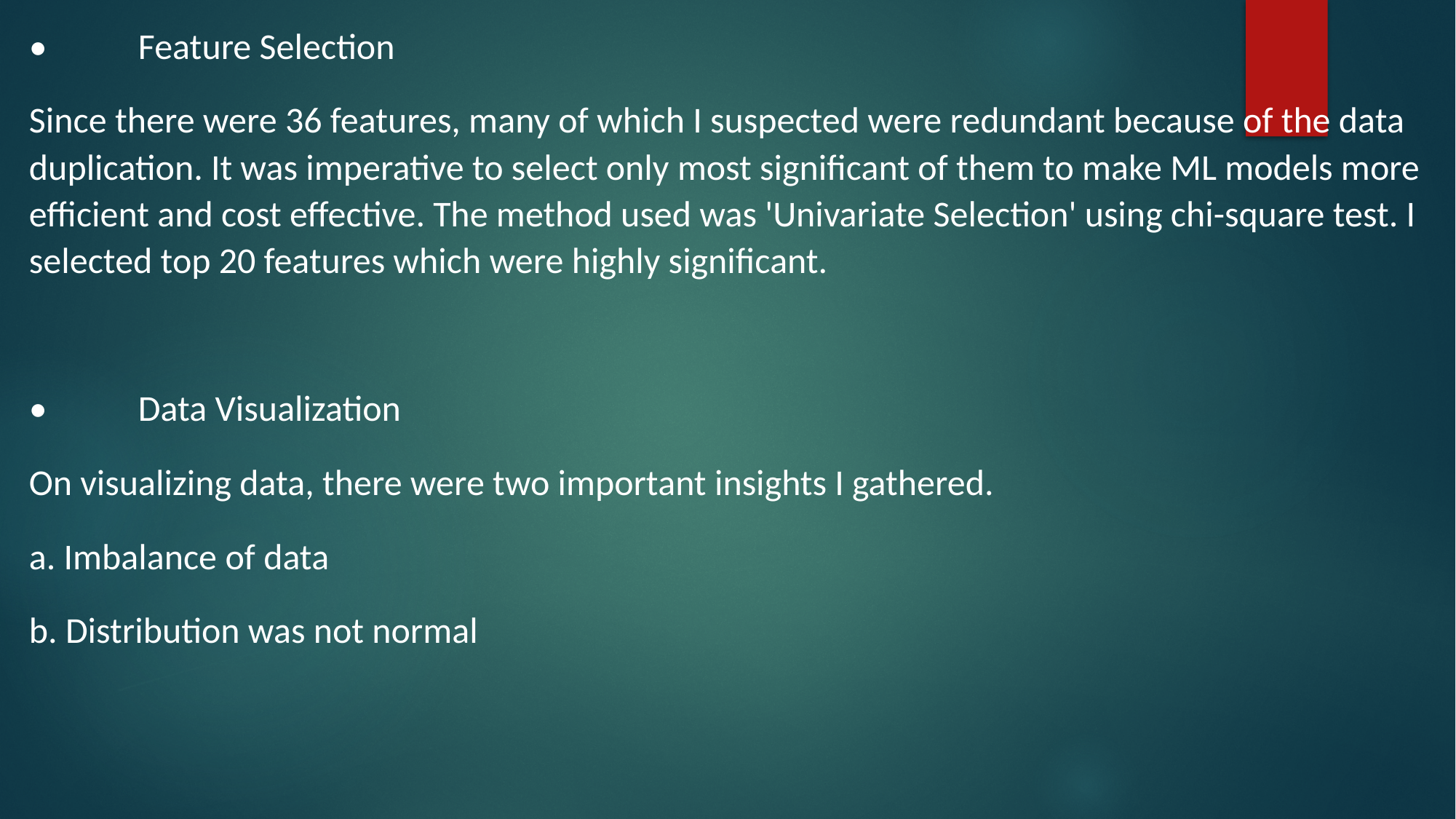

•	Feature Selection
Since there were 36 features, many of which I suspected were redundant because of the data duplication. It was imperative to select only most significant of them to make ML models more efficient and cost effective. The method used was 'Univariate Selection' using chi-square test. I selected top 20 features which were highly significant.

•	Data Visualization
On visualizing data, there were two important insights I gathered.
a. Imbalance of data
b. Distribution was not normal